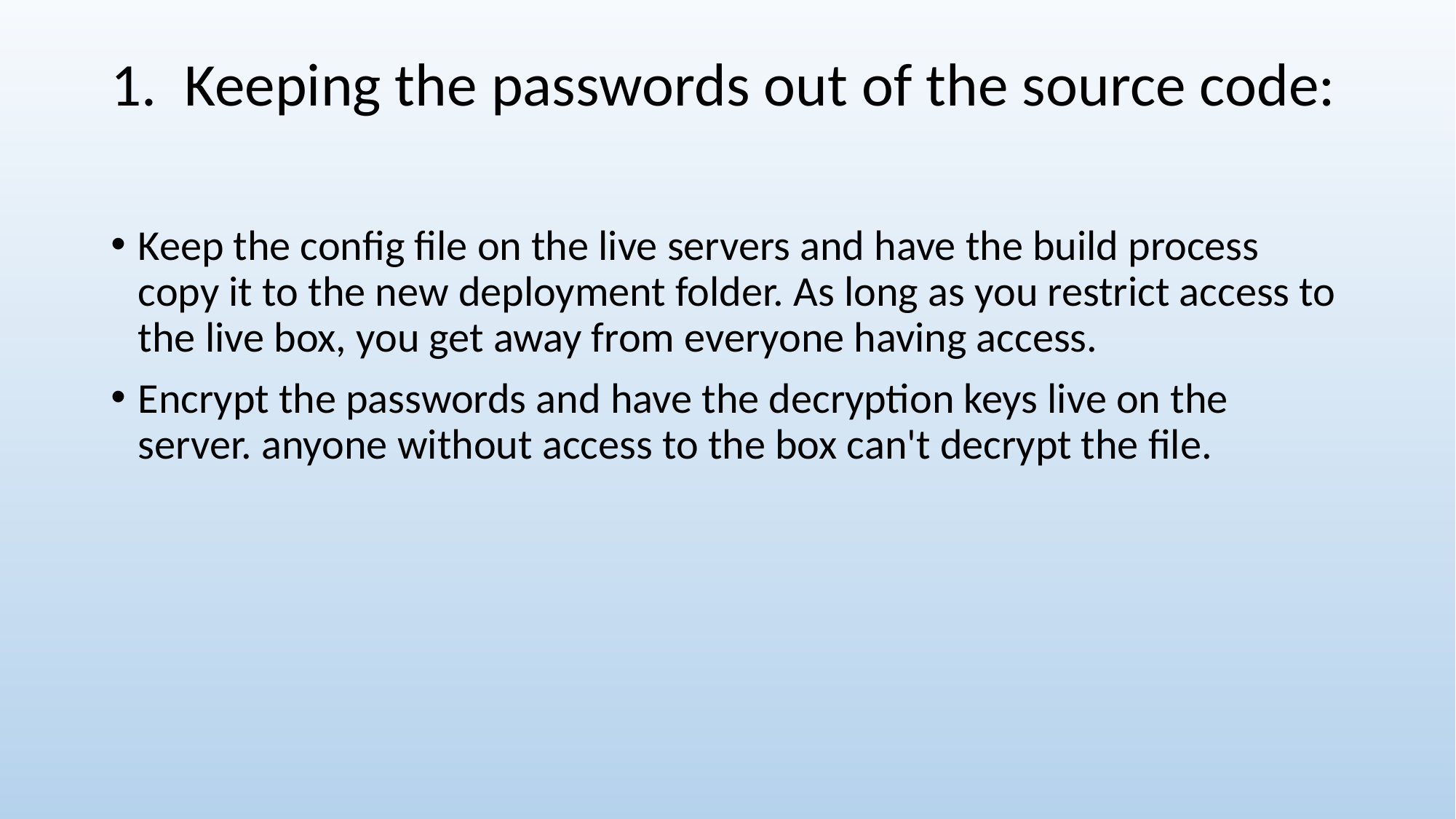

# 1.  Keeping the passwords out of the source code:
Keep the config file on the live servers and have the build process copy it to the new deployment folder. As long as you restrict access to the live box, you get away from everyone having access.
Encrypt the passwords and have the decryption keys live on the server. anyone without access to the box can't decrypt the file.